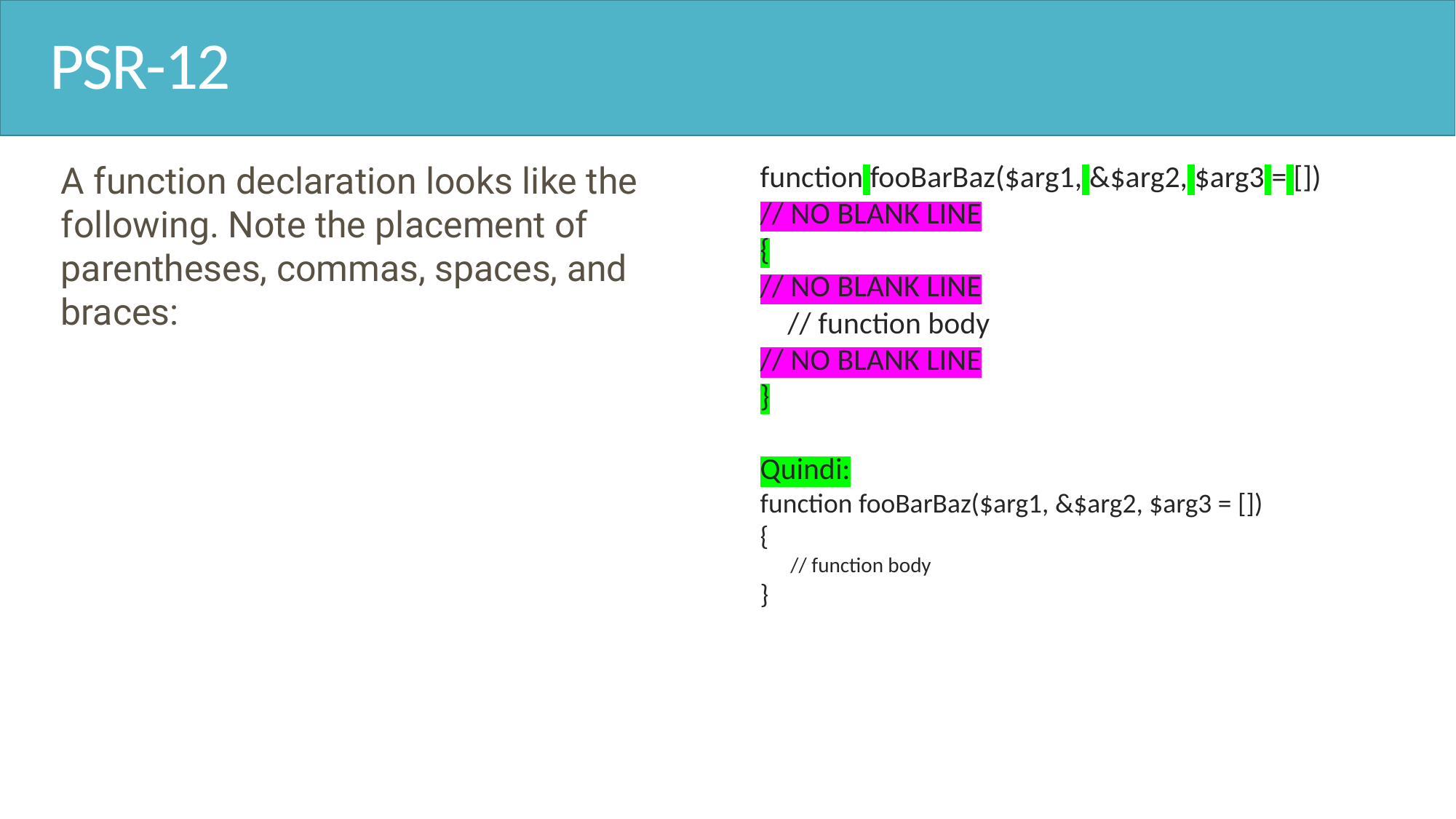

# PSR-12
A function declaration looks like the following. Note the placement of parentheses, commas, spaces, and braces:
function fooBarBaz($arg1, &$arg2, $arg3 = [])
// NO BLANK LINE
{
// NO BLANK LINE
    // function body
// NO BLANK LINE
}

Quindi:
function fooBarBaz($arg1, &$arg2, $arg3 = [])
{
// function body
}